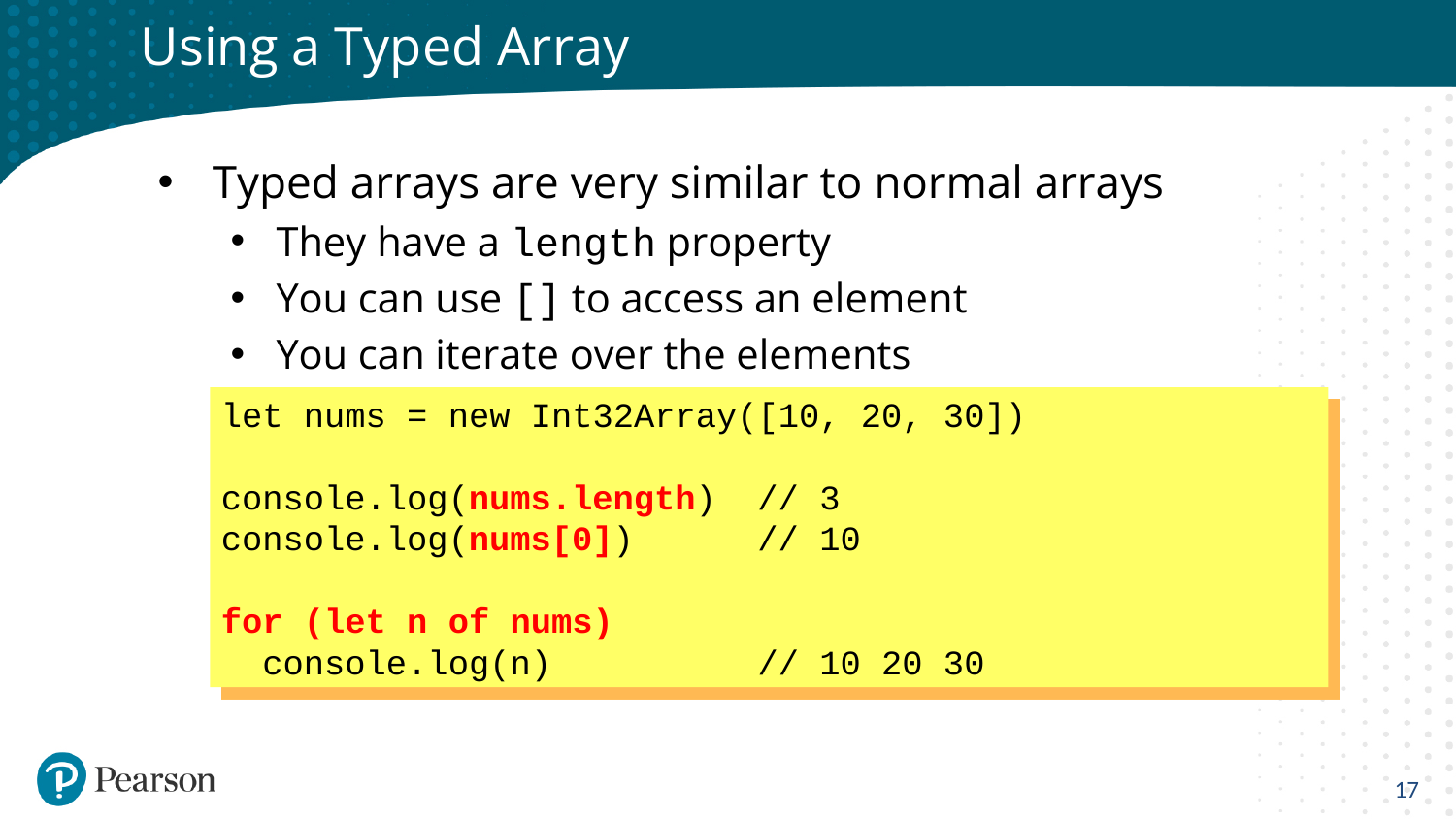

# Using a Typed Array
Typed arrays are very similar to normal arrays
They have a length property
You can use [] to access an element
You can iterate over the elements
let nums = new Int32Array([10, 20, 30])

console.log(nums.length)  // 3
console.log(nums[0])      // 10

for (let n of nums)
  console.log(n)          // 10 20 30
17